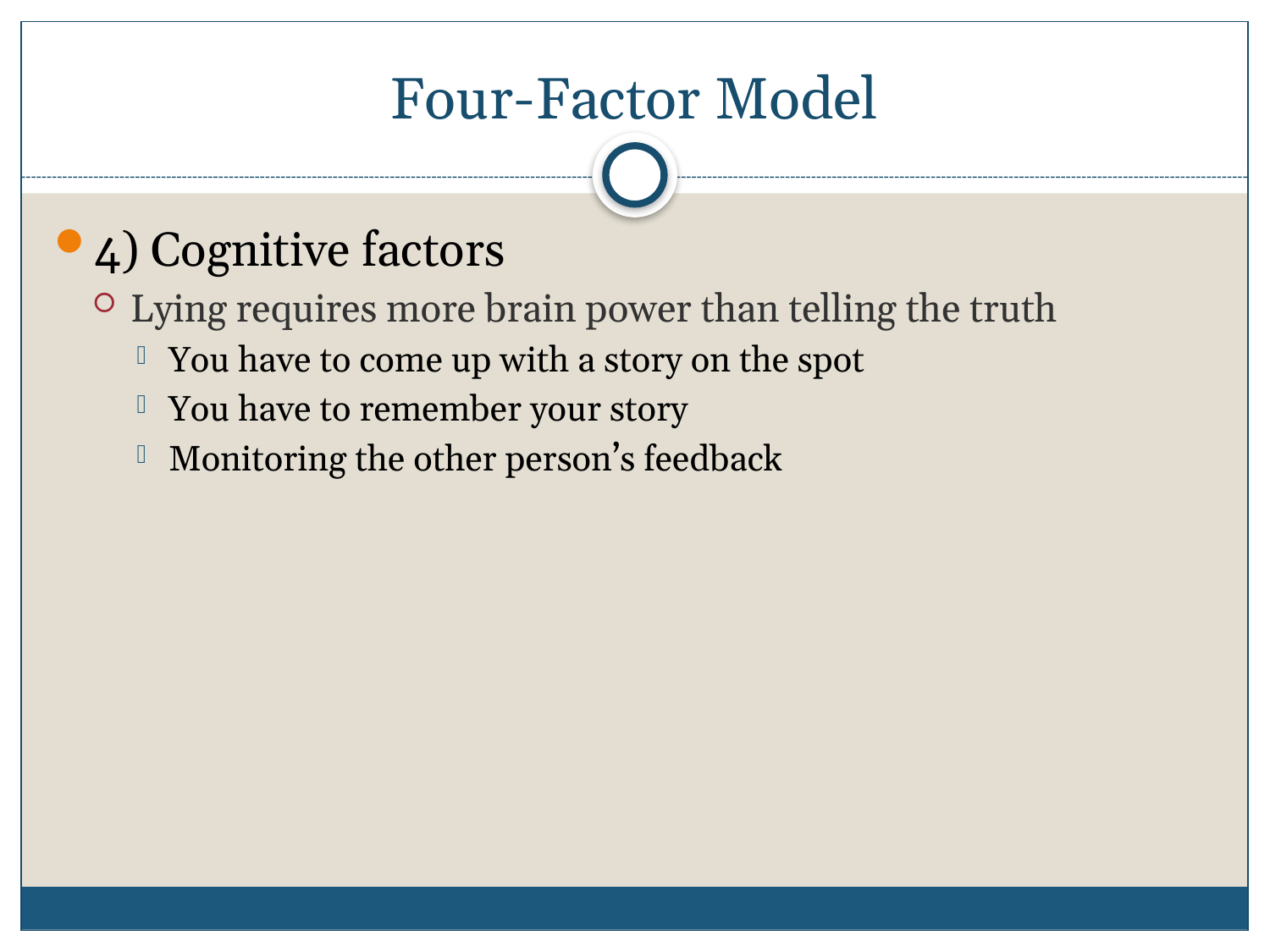

# Four-Factor Model
4) Cognitive factors
Lying requires more brain power than telling the truth
You have to come up with a story on the spot
You have to remember your story
Monitoring the other person’s feedback